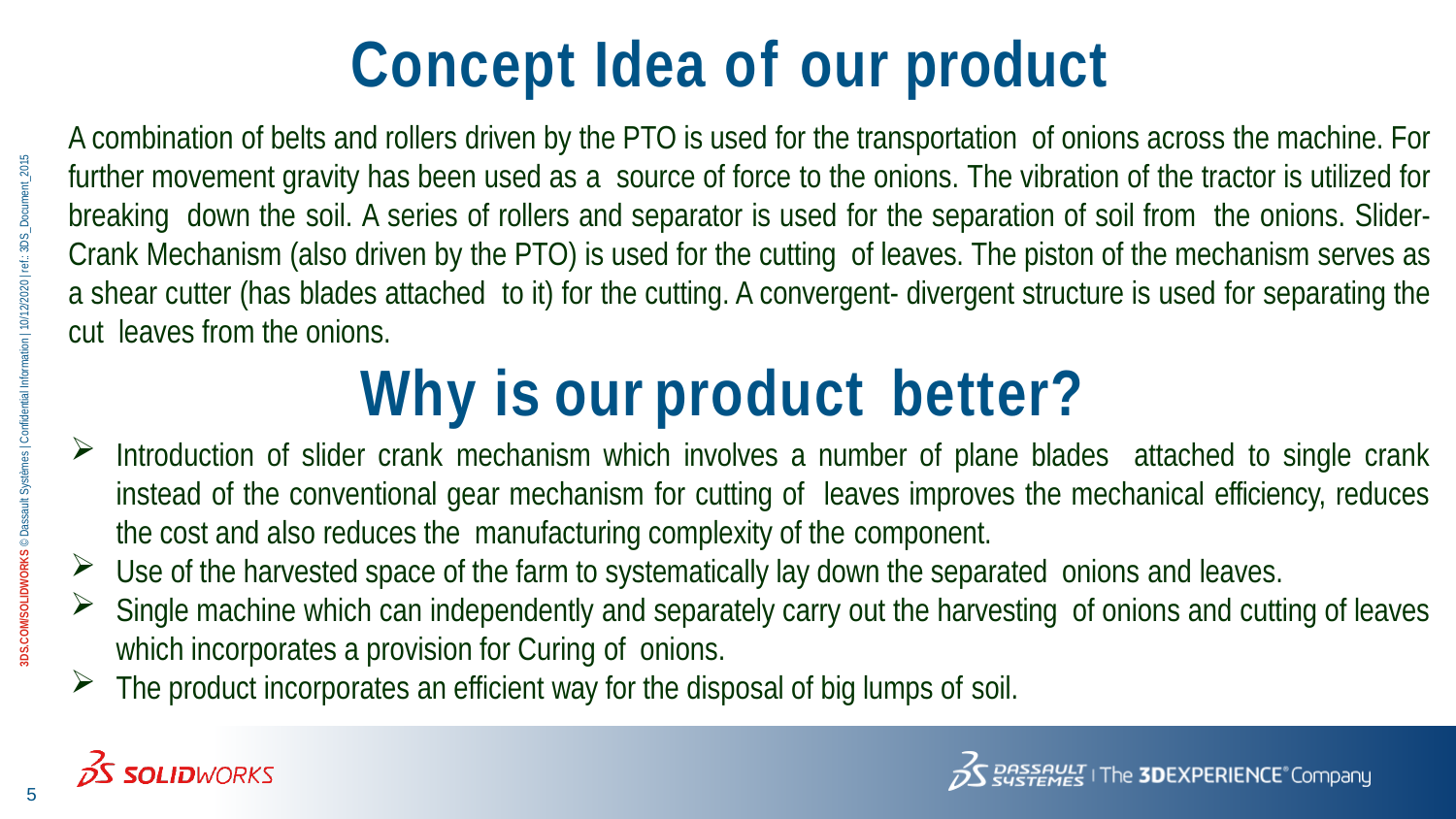

Concept Idea of our product
A combination of belts and rollers driven by the PTO is used for the transportation  of onions across the machine. For further movement gravity has been used as a  source of force to the onions. The vibration of the tractor is utilized for breaking  down the soil. A series of rollers and separator is used for the separation of soil from  the onions. Slider-Crank Mechanism (also driven by the PTO) is used for the cutting  of leaves. The piston of the mechanism serves as a shear cutter (has blades attached  to it) for the cutting. A convergent- divergent structure is used for separating the cut  leaves from the onions.

Why is our product  better?

Introduction of slider crank mechanism which involves a number of plane blades  attached to single crank instead of the conventional gear mechanism for cutting of  leaves improves the mechanical efficiency, reduces the cost and also reduces the  manufacturing complexity of the component.
Use of the harvested space of the farm to systematically lay down the separated  onions and leaves.
Single machine which can independently and separately carry out the harvesting  of onions and cutting of leaves which incorporates a provision for Curing of  onions.
The product incorporates an efficient way for the disposal of big lumps of soil.